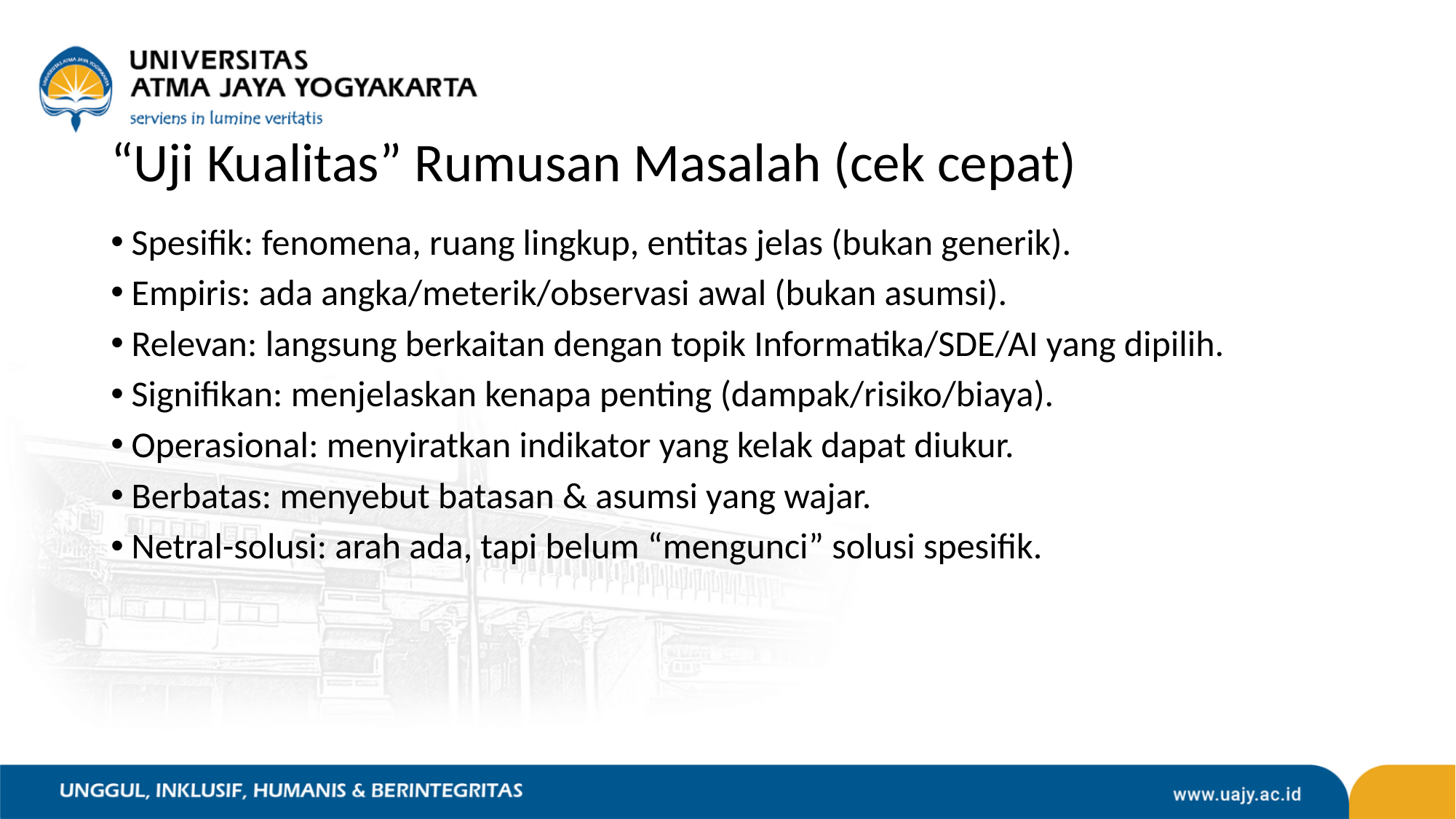

# “Uji Kualitas” Rumusan Masalah (cek cepat)
Spesifik: fenomena, ruang lingkup, entitas jelas (bukan generik).
Empiris: ada angka/meterik/observasi awal (bukan asumsi).
Relevan: langsung berkaitan dengan topik Informatika/SDE/AI yang dipilih.
Signifikan: menjelaskan kenapa penting (dampak/risiko/biaya).
Operasional: menyiratkan indikator yang kelak dapat diukur.
Berbatas: menyebut batasan & asumsi yang wajar.
Netral-solusi: arah ada, tapi belum “mengunci” solusi spesifik.